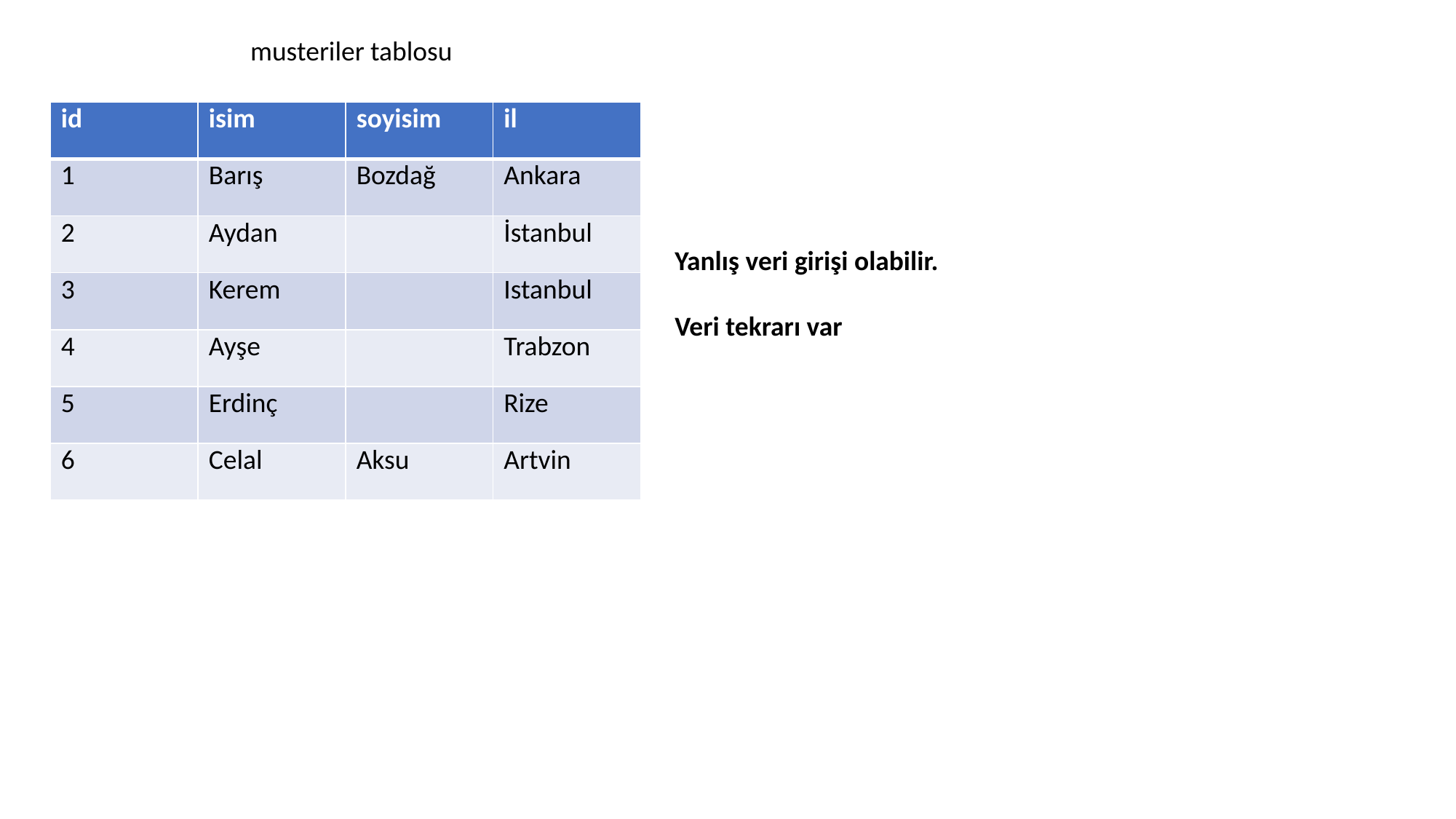

musteriler tablosu
| id | isim | soyisim | il |
| --- | --- | --- | --- |
| 1 | Barış | Bozdağ | Ankara |
| 2 | Aydan |  | İstanbul |
| 3 | Kerem |  | Istanbul |
| 4 | Ayşe |  | Trabzon |
| 5 | Erdinç |  | Rize |
| 6 | Celal | Aksu | Artvin |
Yanlış veri girişi olabilir.

Veri tekrarı var